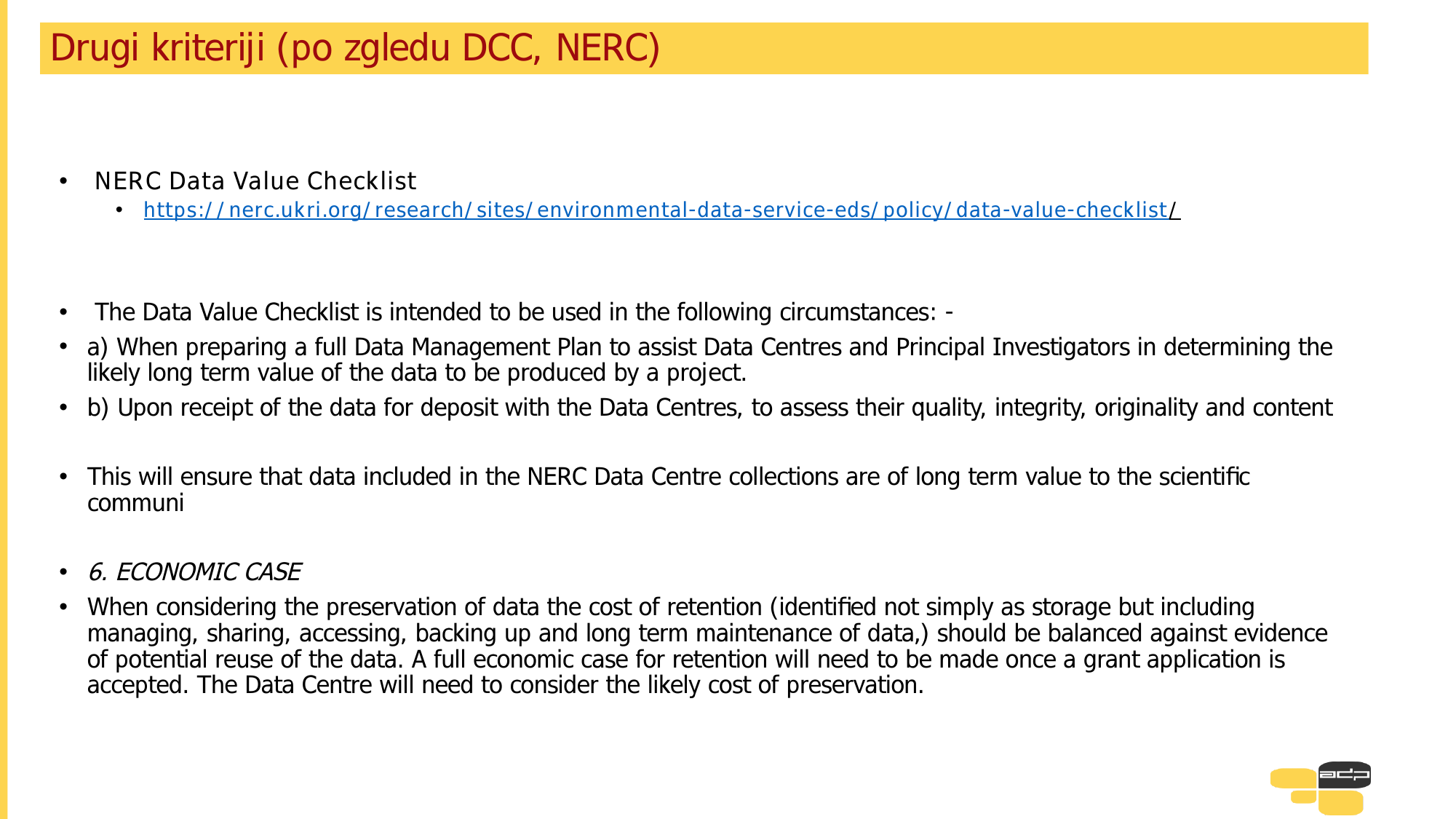

# Drugi kriteriji (po zgledu DCC, NERC)

 NERC Data Value Checklist
https://nerc.ukri.org/research/sites/environmental-data-service-eds/policy/data-value-checklist/

 The Data Value Checklist is intended to be used in the following circumstances: -
a) When preparing a full Data Management Plan to assist Data Centres and Principal Investigators in determining the likely long term value of the data to be produced by a project.
b) Upon receipt of the data for deposit with the Data Centres, to assess their quality, integrity, originality and content

This will ensure that data included in the NERC Data Centre collections are of long term value to the scientific communi

6. ECONOMIC CASE
When considering the preservation of data the cost of retention (identified not simply as storage but including managing, sharing, accessing, backing up and long term maintenance of data,) should be balanced against evidence of potential reuse of the data. A full economic case for retention will need to be made once a grant application is accepted. The Data Centre will need to consider the likely cost of preservation.